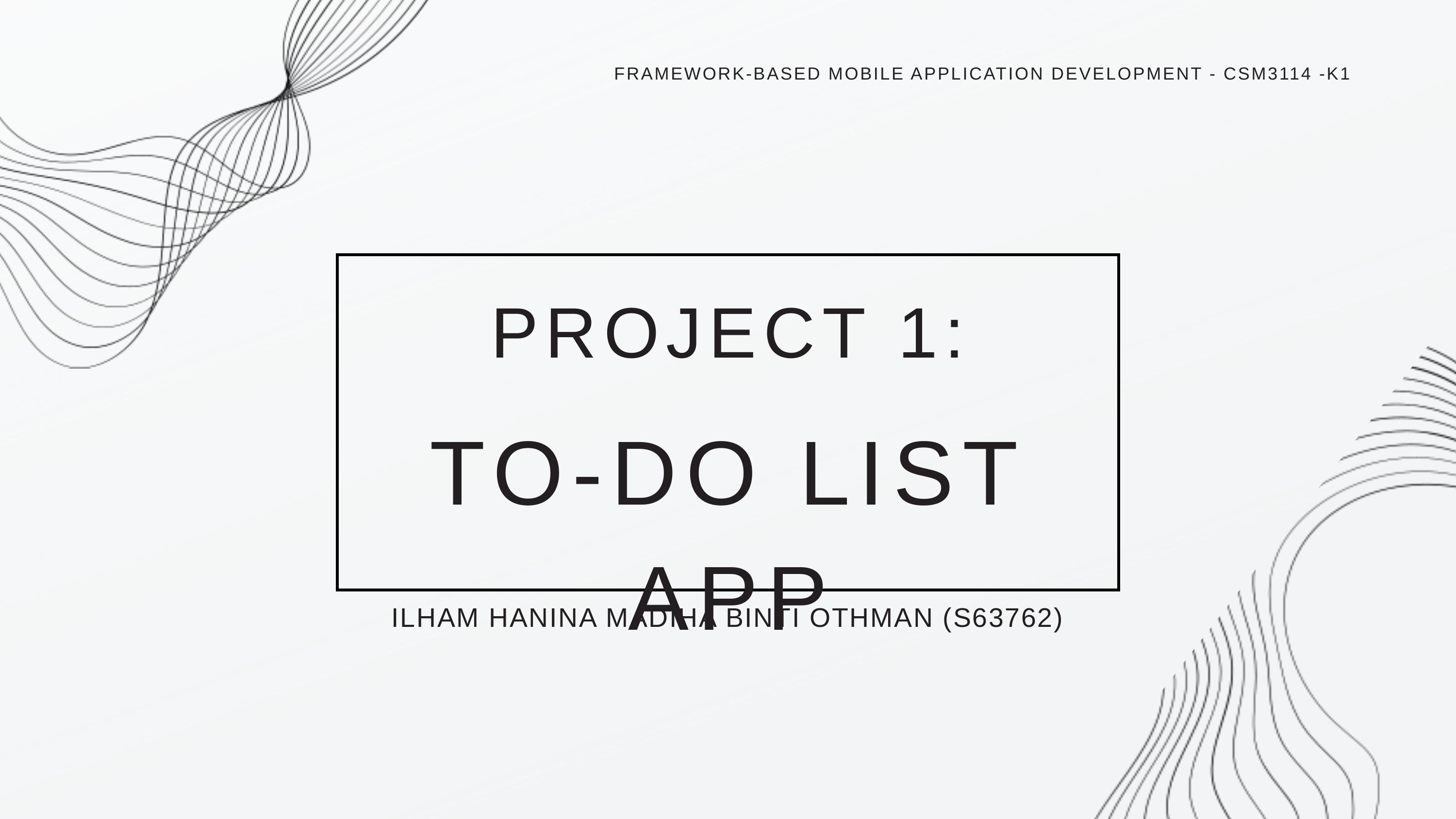

FRAMEWORK-BASED MOBILE APPLICATION DEVELOPMENT - CSM3114 -K1

PROJECT 1:
TO-DO LIST APP

ILHAM HANINA MADIHA BINTI OTHMAN (S63762)